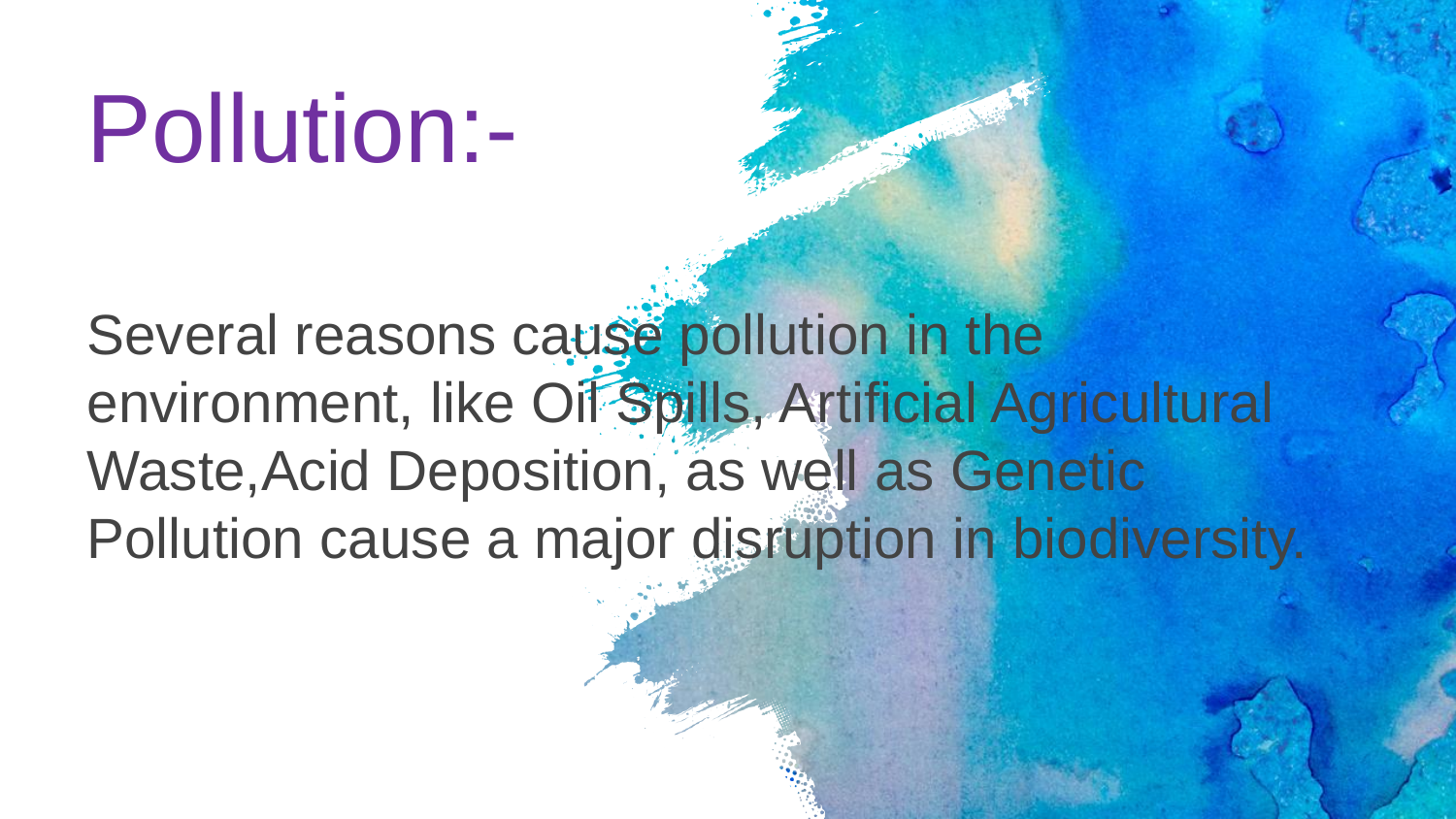

Pollution:-
Several reasons cause pollution in the environment, like Oil Spills, Artificial Agricultural Waste,Acid Deposition, as well as Genetic Pollution cause a major disruption in biodiversity.